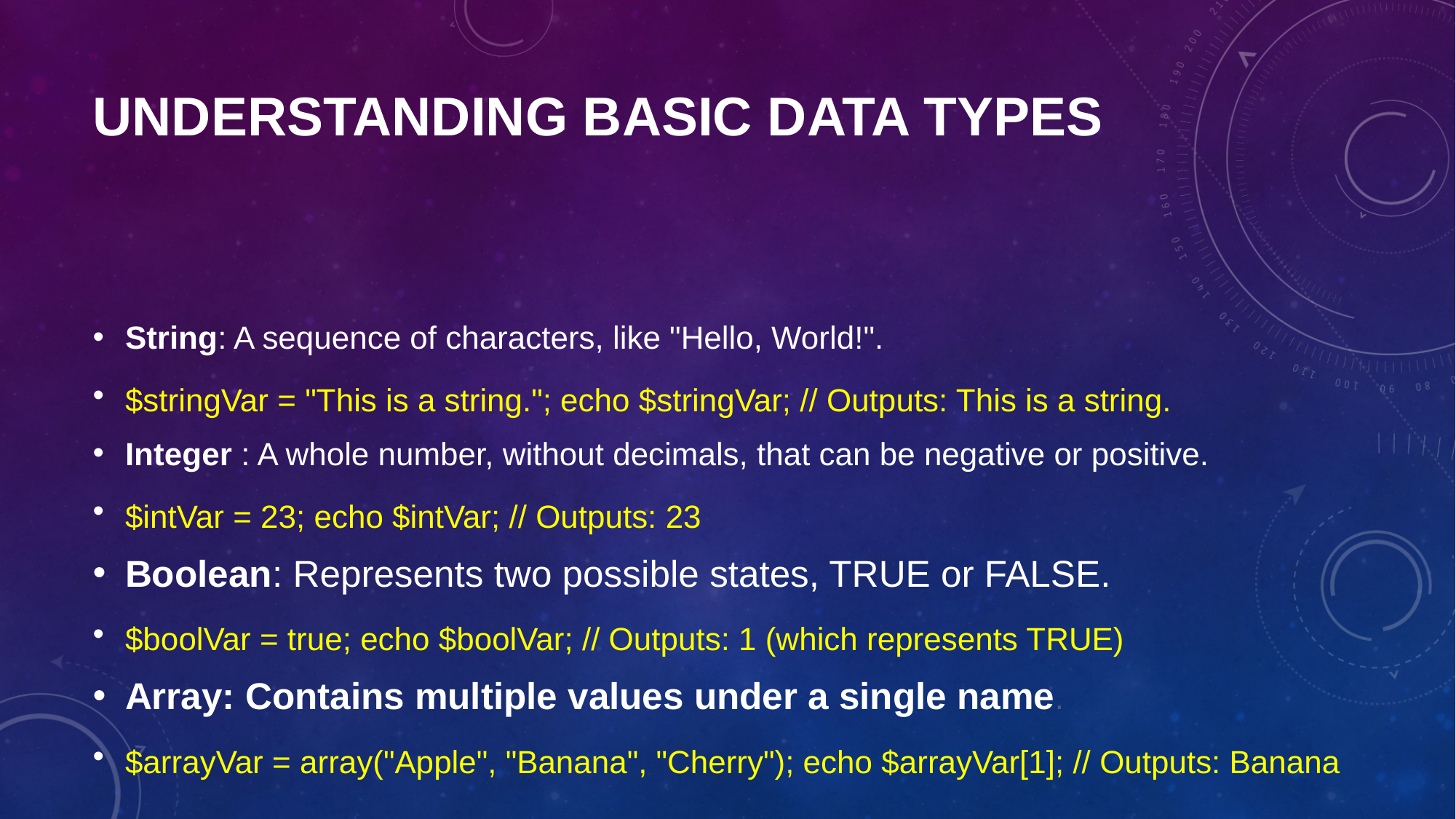

# Understanding Basic Data Types

String: A sequence of characters, like "Hello, World!".
$stringVar = "This is a string."; echo $stringVar; // Outputs: This is a string.
Integer : A whole number, without decimals, that can be negative or positive.
$intVar = 23; echo $intVar; // Outputs: 23
Boolean: Represents two possible states, TRUE or FALSE.
$boolVar = true; echo $boolVar; // Outputs: 1 (which represents TRUE)
Array: Contains multiple values under a single name.
$arrayVar = array("Apple", "Banana", "Cherry"); echo $arrayVar[1]; // Outputs: Banana